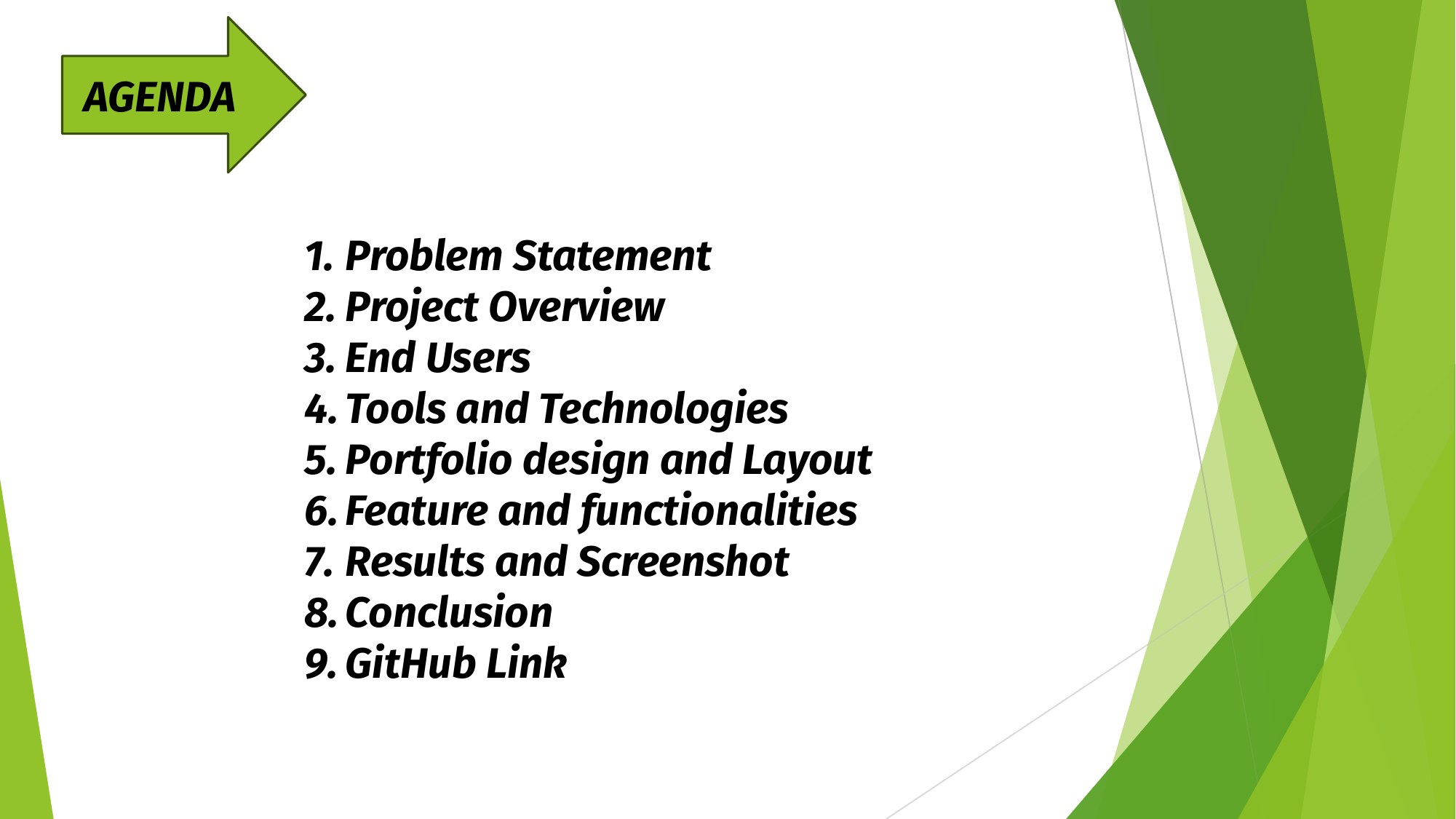

AGENDA
Problem Statement
Project Overview
End Users
Tools and Technologies
Portfolio design and Layout
Feature and functionalities
Results and Screenshot
Conclusion
GitHub Link